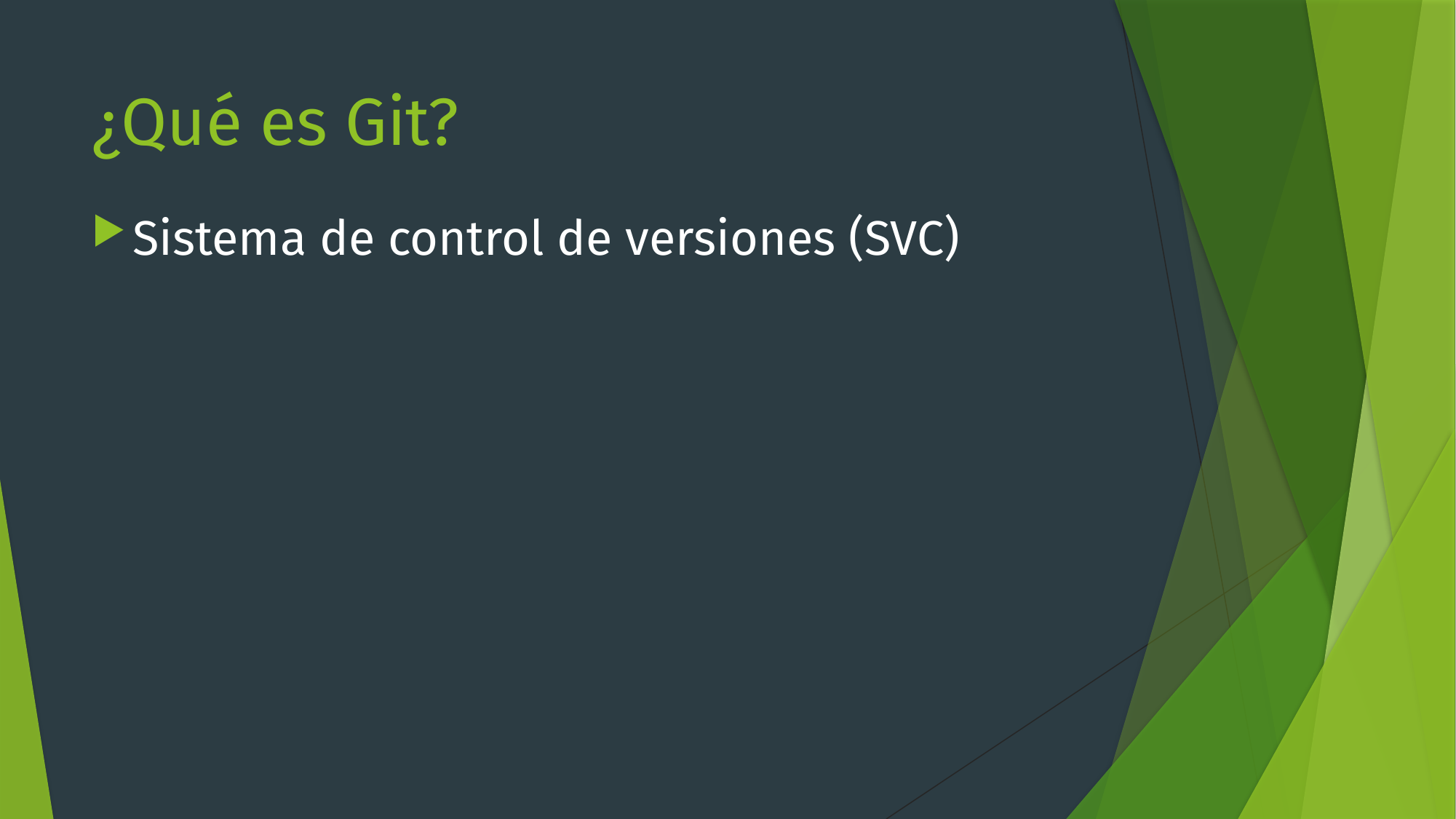

# ¿Qué es Git?
Sistema de control de versiones (SVC)